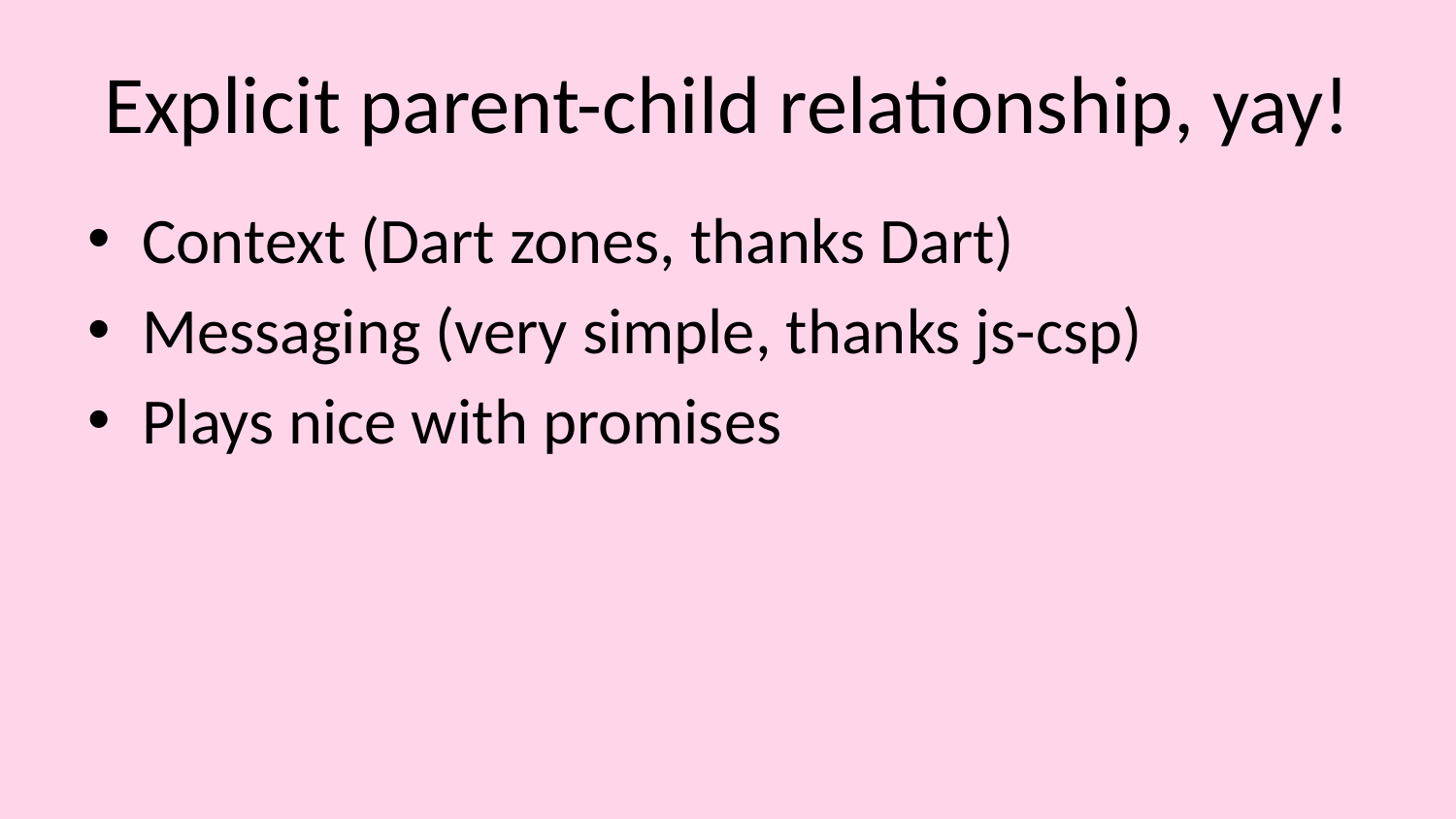

# Explicit parent-child relationship, yay!
Context (Dart zones, thanks Dart)
Messaging (very simple, thanks js-csp)
Plays nice with promises